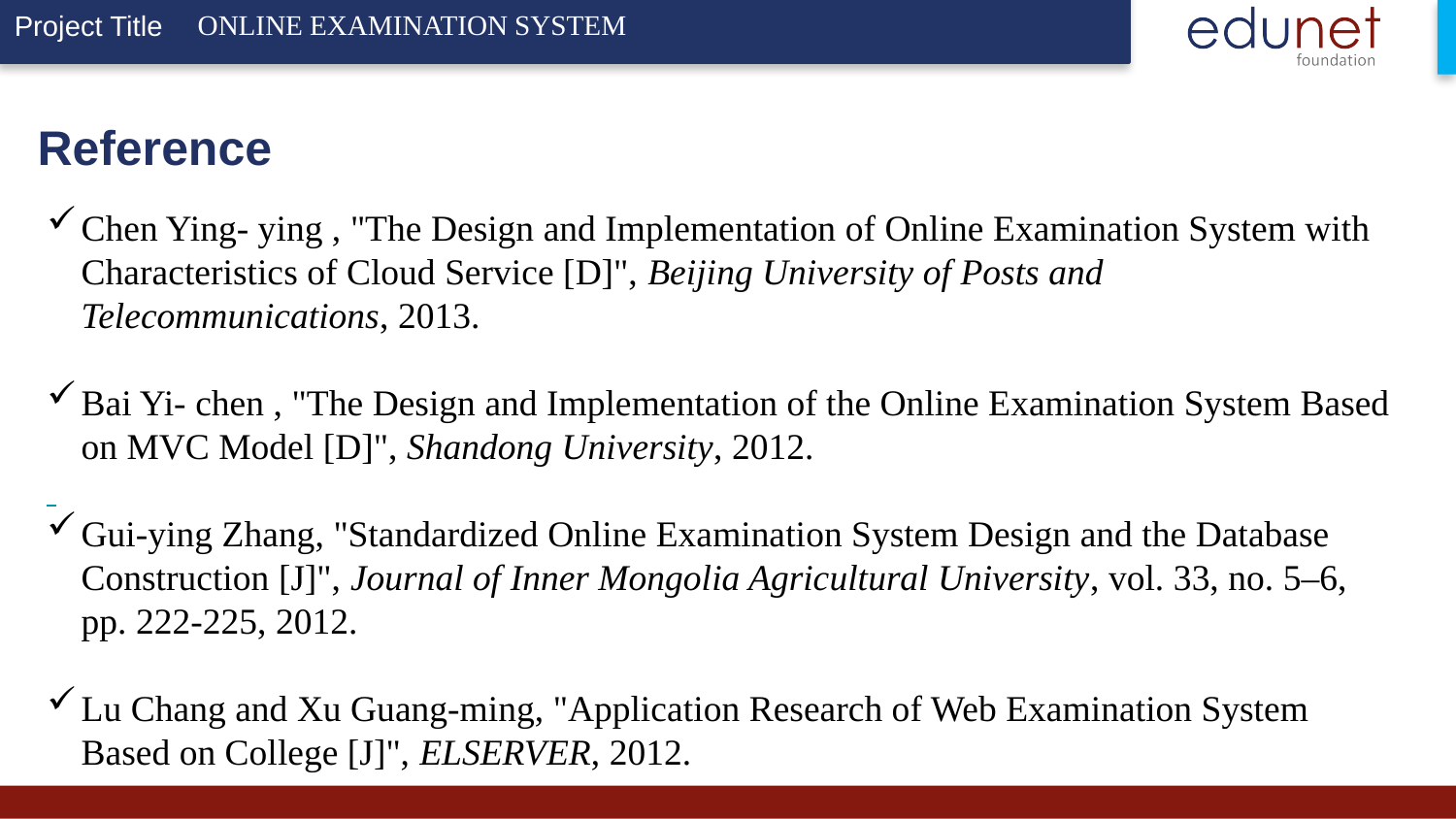

ONLINE EXAMINATION SYSTEM
Reference
Chen Ying- ying , "The Design and Implementation of Online Examination System with Characteristics of Cloud Service [D]", Beijing University of Posts and Telecommunications, 2013.

Bai Yi- chen , "The Design and Implementation of the Online Examination System Based on MVC Model [D]", Shandong University, 2012.

Gui-ying Zhang, "Standardized Online Examination System Design and the Database Construction [J]", Journal of Inner Mongolia Agricultural University, vol. 33, no. 5–6, pp. 222-225, 2012.

Lu Chang and Xu Guang-ming, "Application Research of Web Examination System Based on College [J]", ELSERVER, 2012.